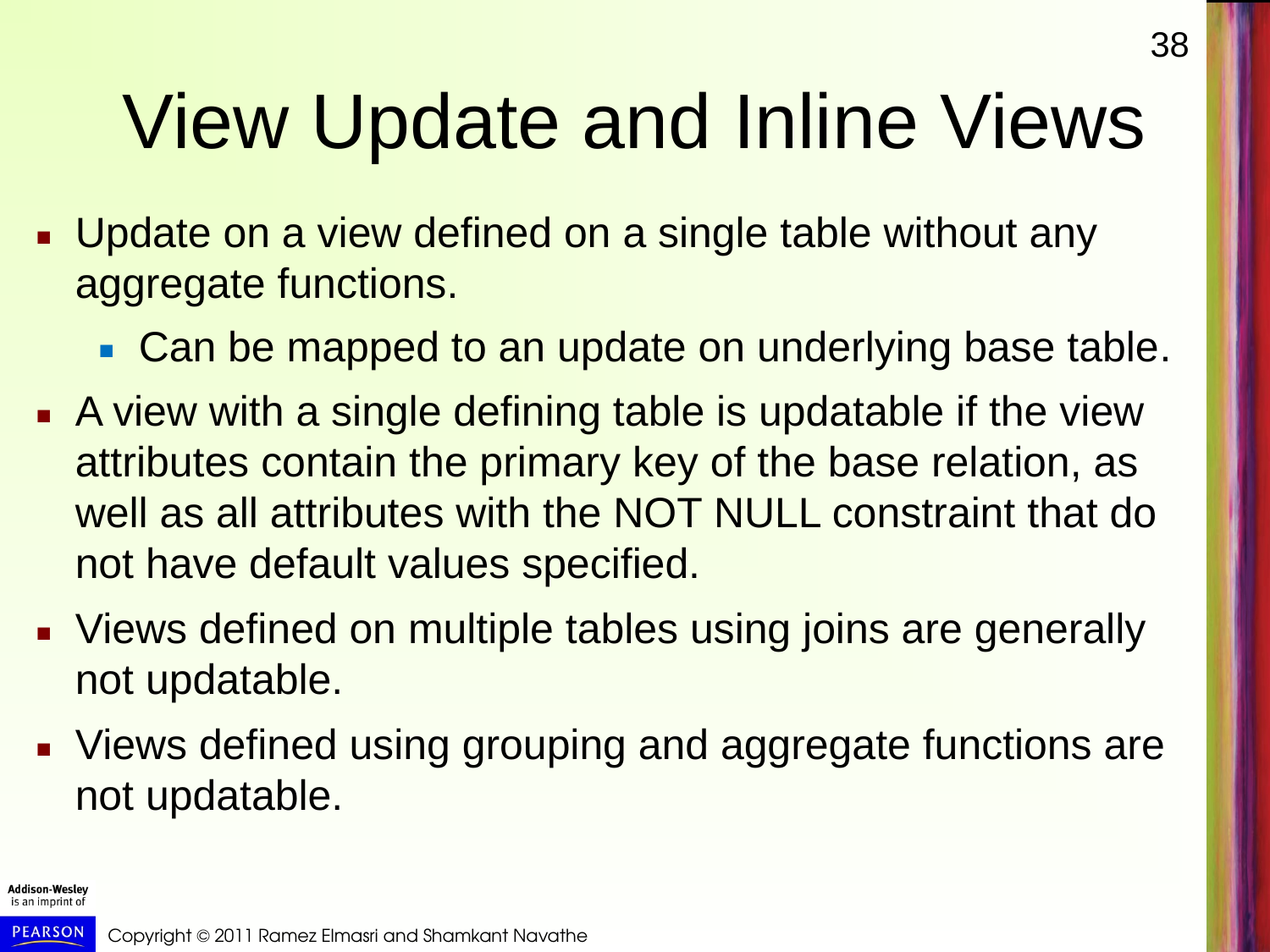

# View Update and Inline Views
Update on a view defined on a single table without any aggregate functions.
Can be mapped to an update on underlying base table.
A view with a single defining table is updatable if the view attributes contain the primary key of the base relation, as well as all attributes with the NOT NULL constraint that do not have default values specified.
Views defined on multiple tables using joins are generally not updatable.
Views defined using grouping and aggregate functions are not updatable.